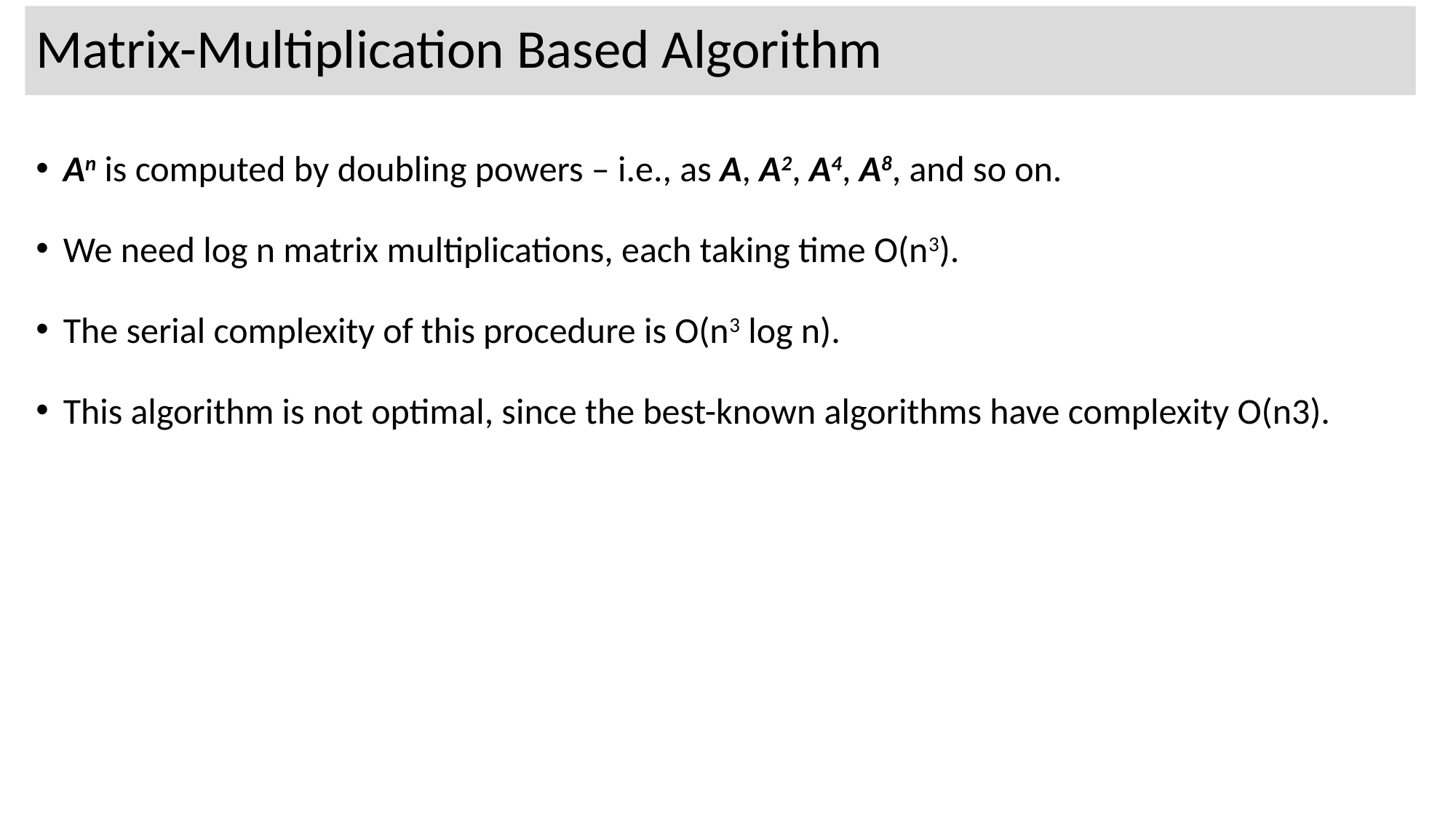

# Matrix-Multiplication Based Algorithm
An is computed by doubling powers – i.e., as A, A2, A4, A8, and so on.
We need log n matrix multiplications, each taking time O(n3).
The serial complexity of this procedure is O(n3 log n).
This algorithm is not optimal, since the best-known algorithms have complexity O(n3).